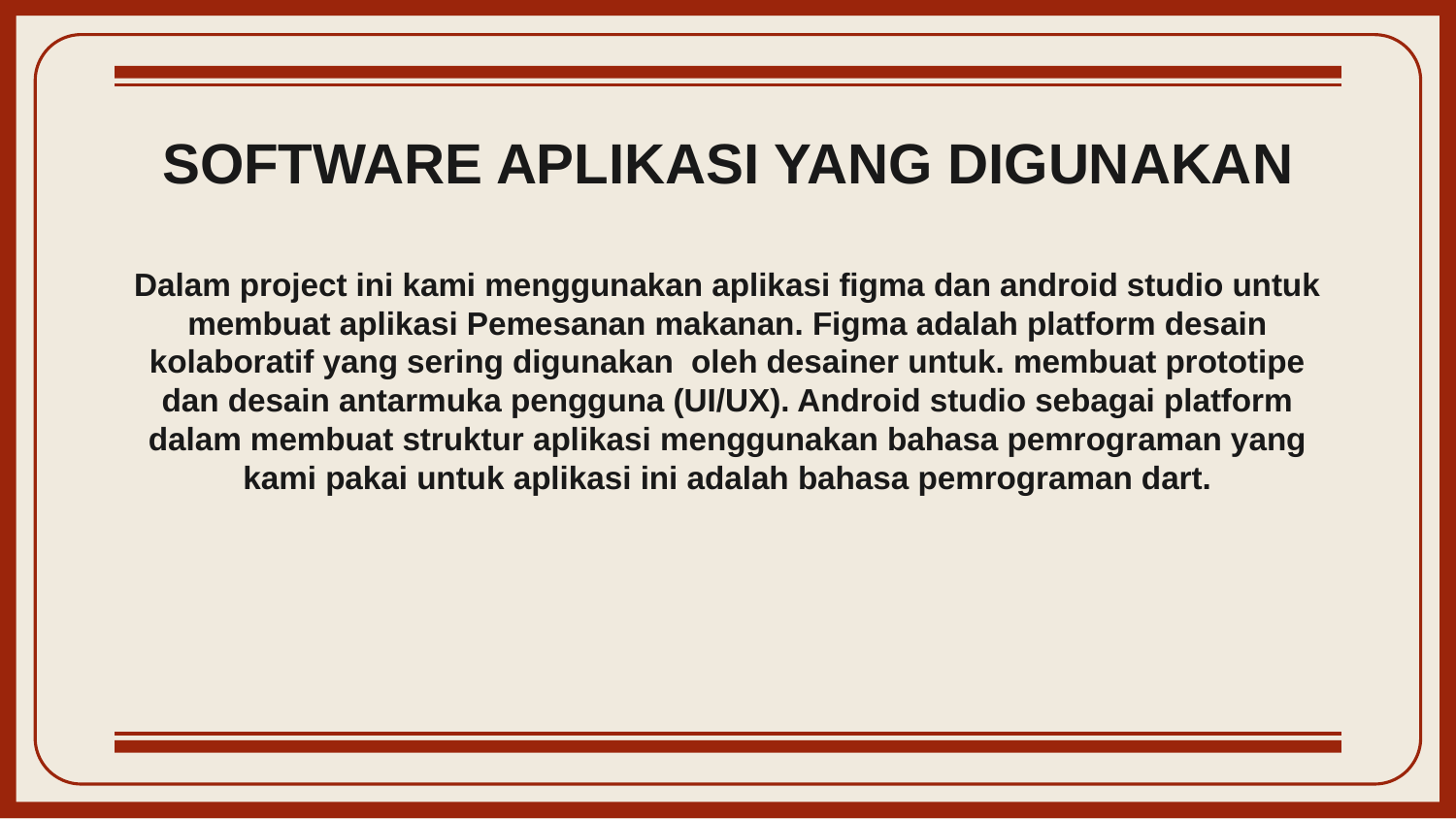

# SOFTWARE APLIKASI YANG DIGUNAKAN
Dalam project ini kami menggunakan aplikasi figma dan android studio untuk membuat aplikasi Pemesanan makanan. Figma adalah platform desain kolaboratif yang sering digunakan  oleh desainer untuk. membuat prototipe dan desain antarmuka pengguna (UI/UX). Android studio sebagai platform dalam membuat struktur aplikasi menggunakan bahasa pemrograman yang kami pakai untuk aplikasi ini adalah bahasa pemrograman dart.